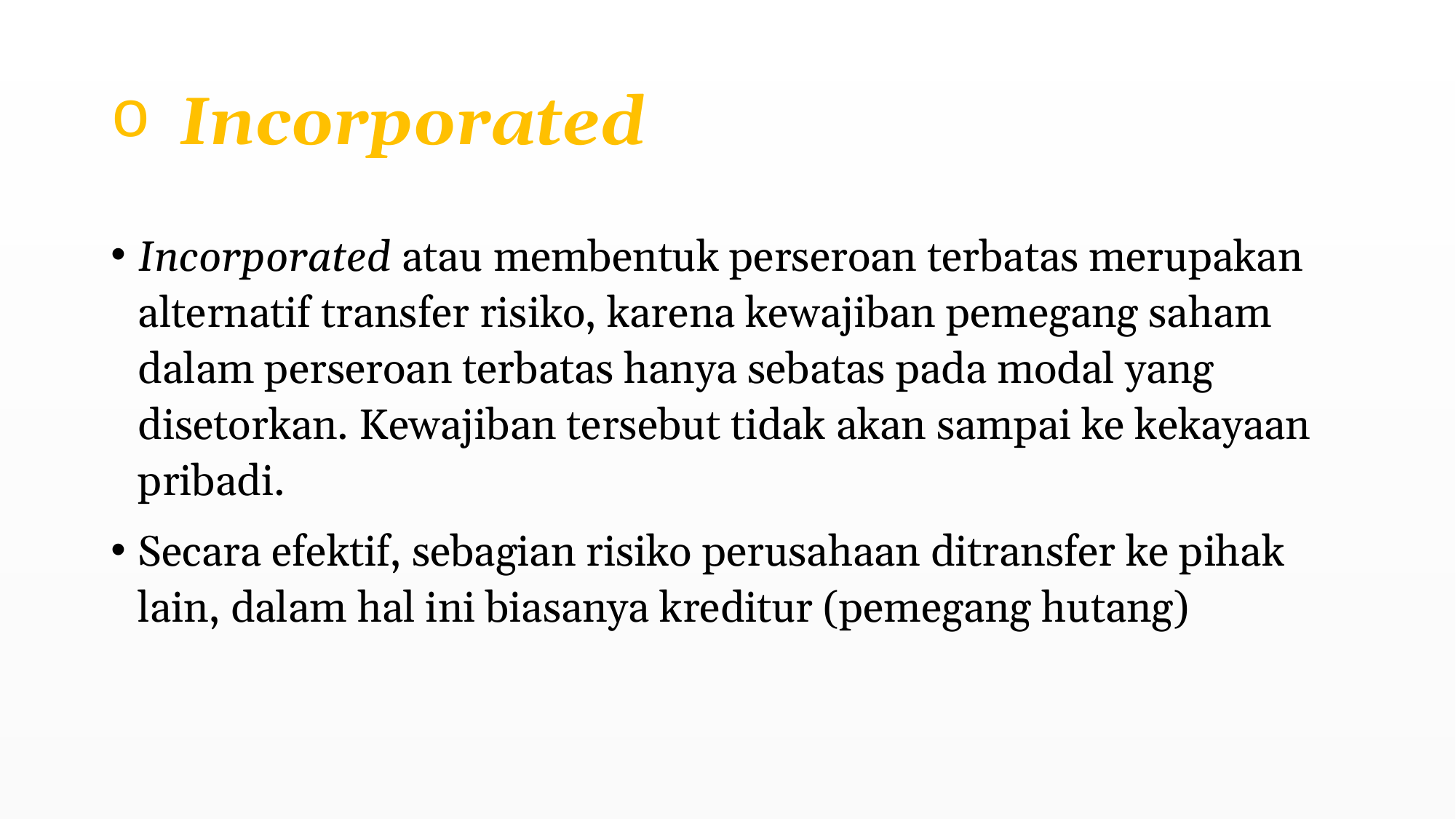

# Incorporated
Incorporated atau membentuk perseroan terbatas merupakan alternatif transfer risiko, karena kewajiban pemegang saham dalam perseroan terbatas hanya sebatas pada modal yang disetorkan. Kewajiban tersebut tidak akan sampai ke kekayaan pribadi.
Secara efektif, sebagian risiko perusahaan ditransfer ke pihak lain, dalam hal ini biasanya kreditur (pemegang hutang)